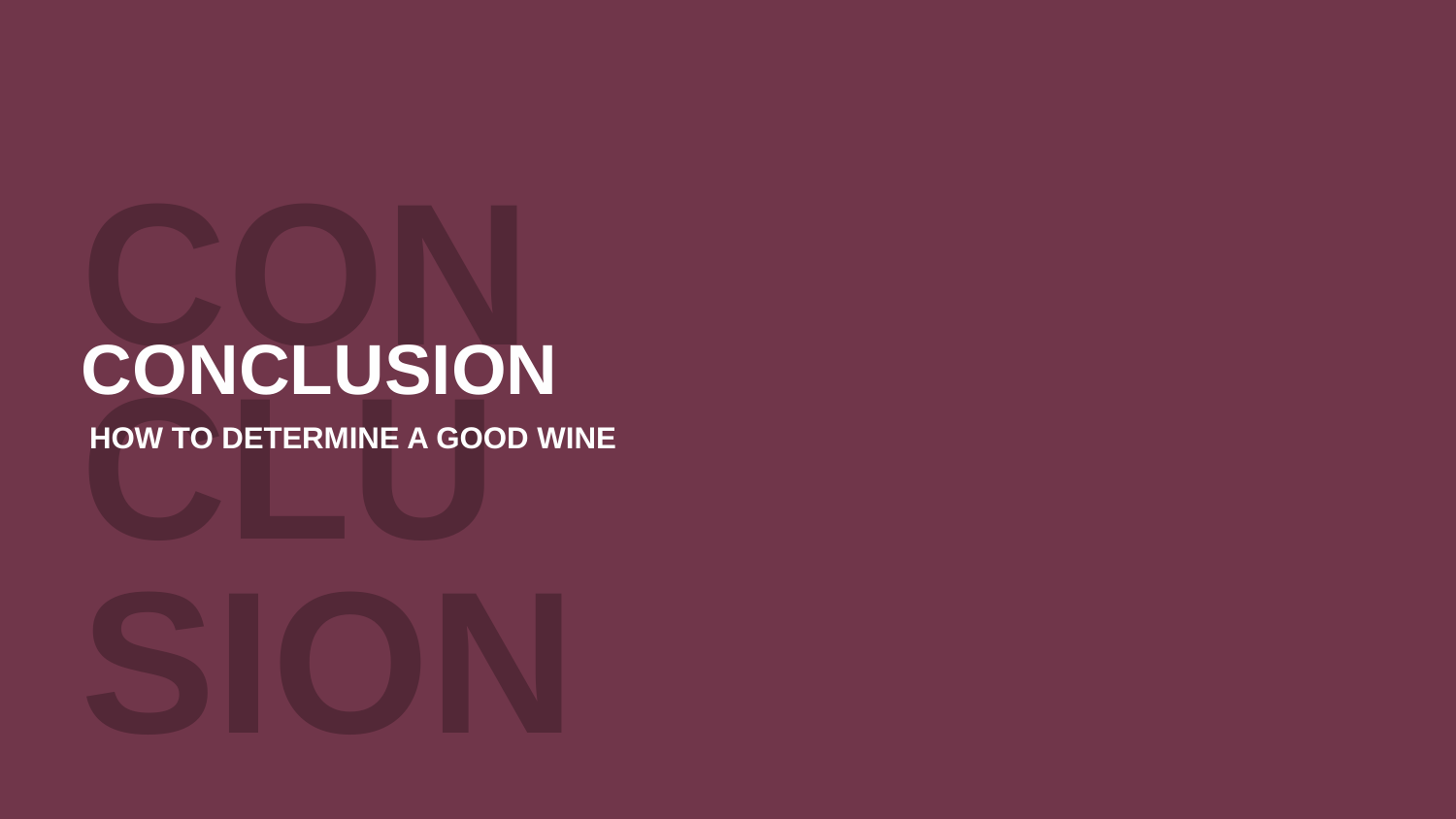

CONCLU
SION
CONCLUSION
HOW TO DETERMINE A GOOD WINE